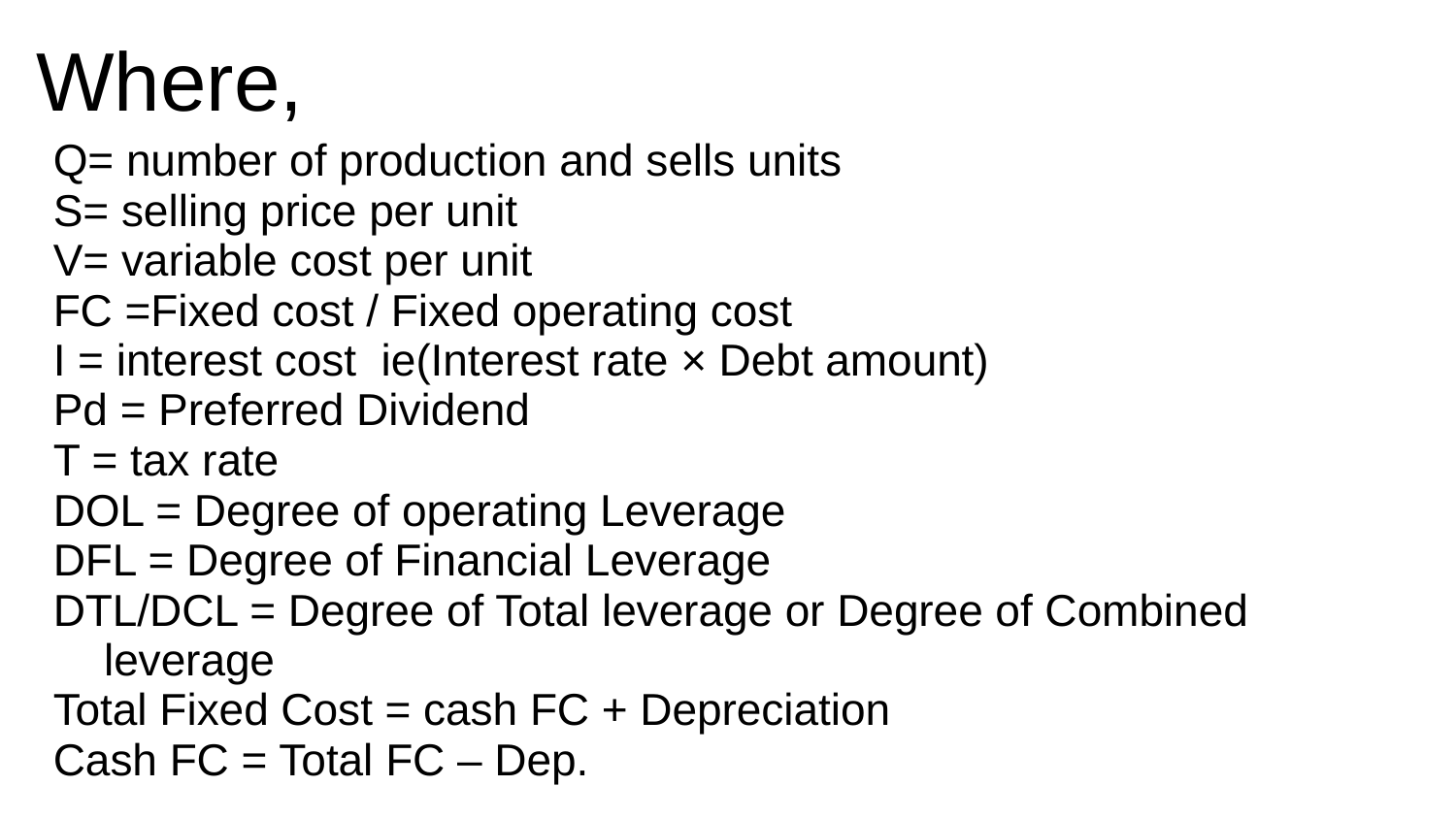

# Where,
Q= number of production and sells units
S= selling price per unit
V= variable cost per unit
FC =Fixed cost / Fixed operating cost
I = interest cost  ie(Interest rate × Debt amount)
Pd = Preferred Dividend
T = tax rate
DOL = Degree of operating Leverage
DFL = Degree of Financial Leverage
DTL/DCL = Degree of Total leverage or Degree of Combined leverage
Total Fixed Cost = cash FC + Depreciation
Cash FC = Total FC – Dep.